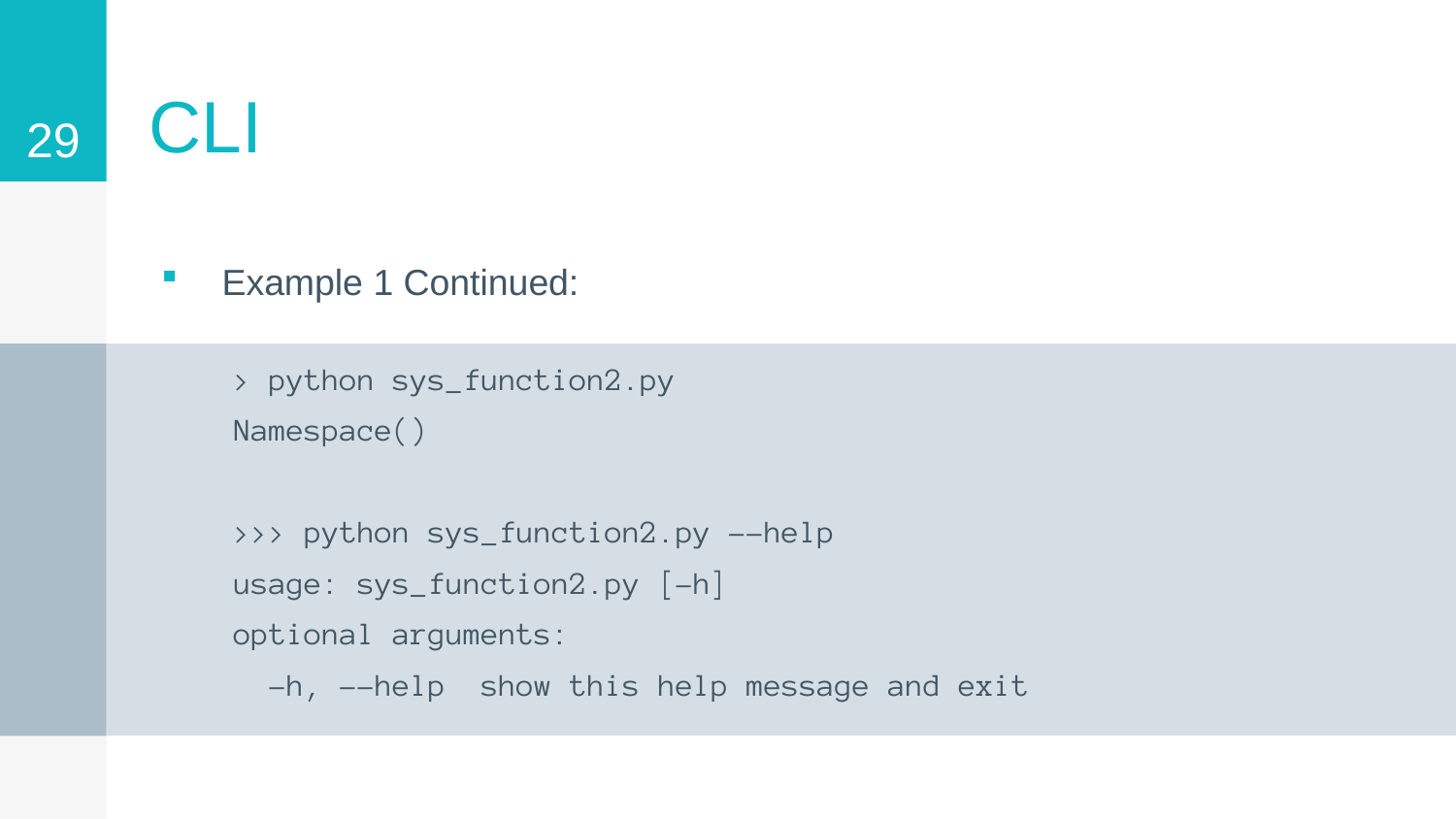

29
# CLI
Example 1 Continued:
> python sys_function2.py
Namespace()

>>> python sys_function2.py --help
usage: sys_function2.py [-h]
optional arguments:
  -h, --help  show this help message and exit